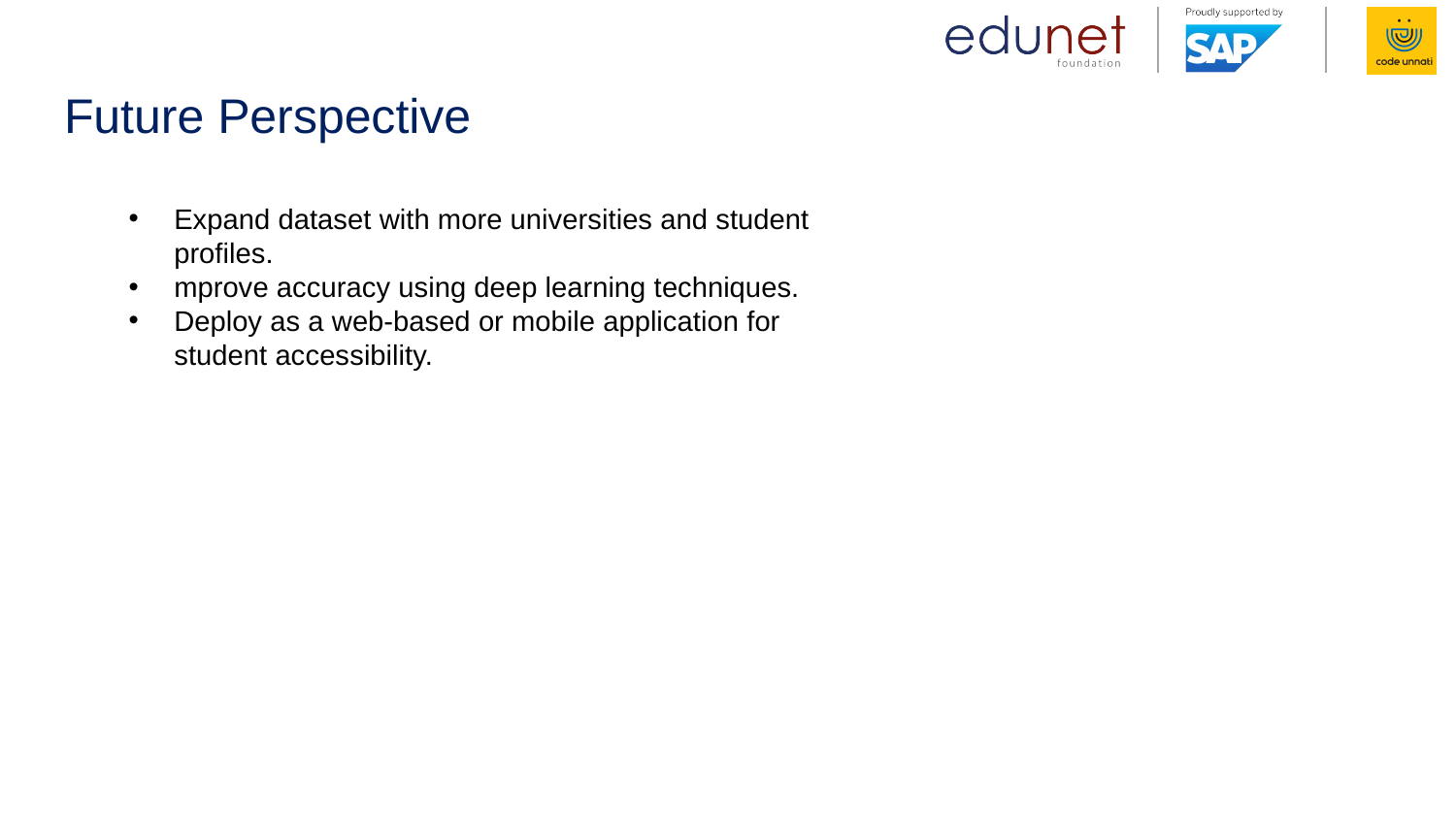

# Future Perspective
Expand dataset with more universities and student profiles.
mprove accuracy using deep learning techniques.
Deploy as a web-based or mobile application for student accessibility.